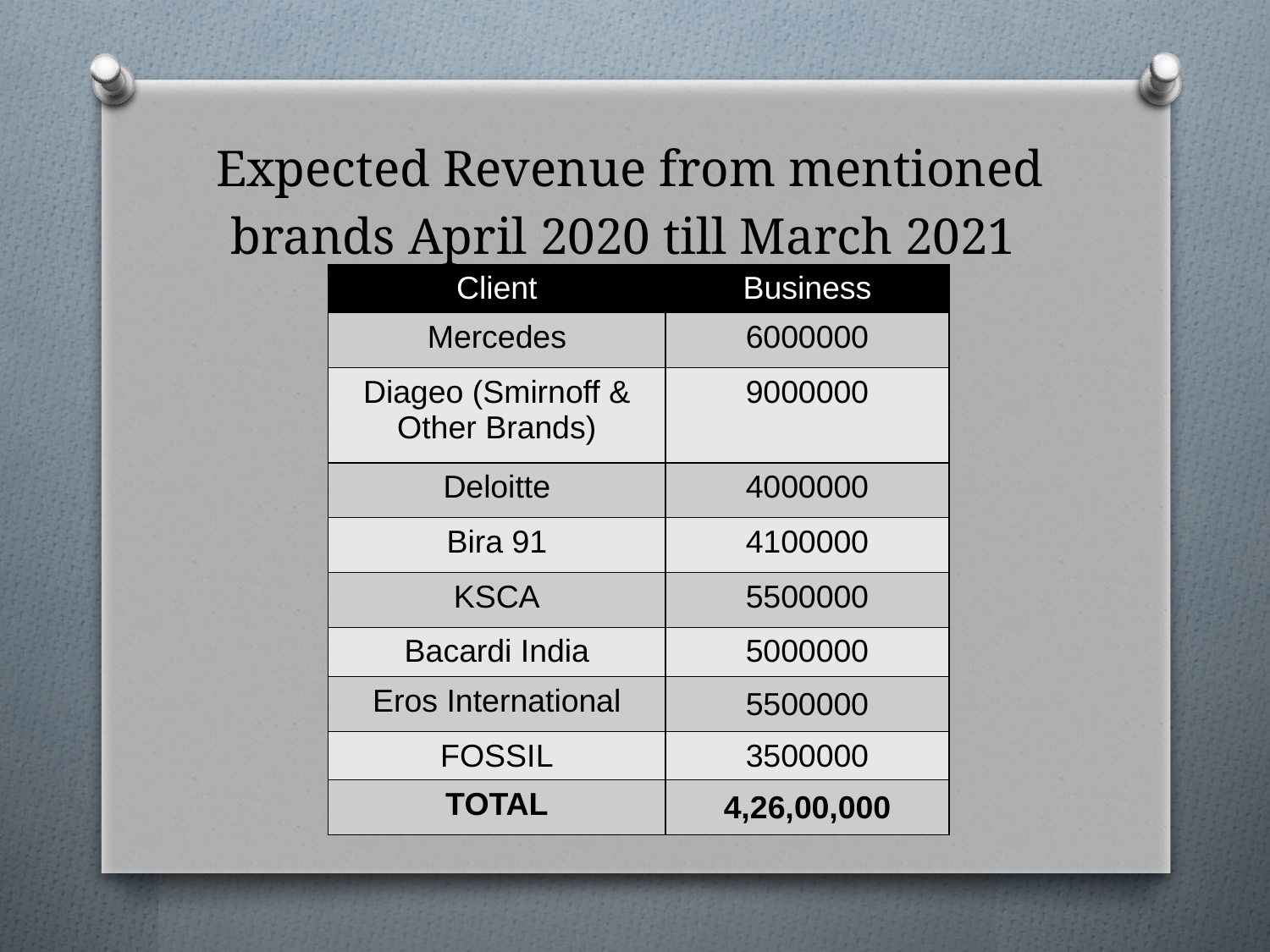

Expected Revenue from mentioned brands April 2020 till March 2021
| Client | Business |
| --- | --- |
| Mercedes | 6000000 |
| Diageo (Smirnoff & Other Brands) | 9000000 |
| Deloitte | 4000000 |
| Bira 91 | 4100000 |
| KSCA | 5500000 |
| Bacardi India | 5000000 |
| Eros International | 5500000 |
| FOSSIL | 3500000 |
| TOTAL | 4,26,00,000 |